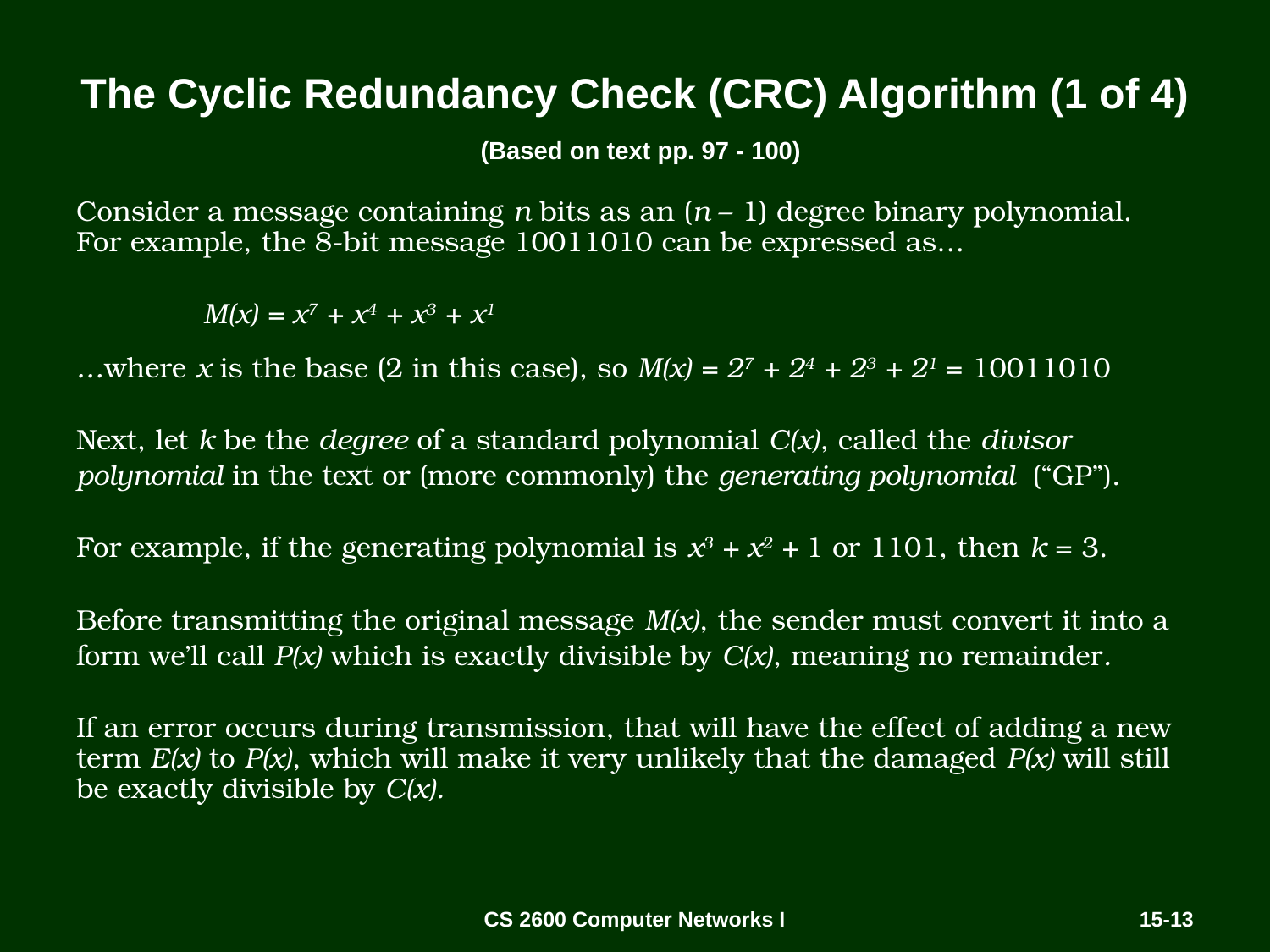

# The Cyclic Redundancy Check (CRC) Algorithm (1 of 4) (Based on text pp. 97 - 100)
Consider a message containing n bits as an (n – 1) degree binary polynomial.  For example, the 8-bit message 10011010 can be expressed as…

	M(x) = x7 + x4 + x3 + x1

…where x is the base (2 in this case), so M(x) = 27 + 24 + 23 + 21 = 10011010

Next, let k be the degree of a standard polynomial C(x), called the divisor
polynomial in the text or (more commonly) the generating polynomial  (“GP”).

For example, if the generating polynomial is x3 + x2 + 1 or 1101, then k = 3.

Before transmitting the original message M(x), the sender must convert it into a
form we’ll call P(x) which is exactly divisible by C(x), meaning no remainder.

If an error occurs during transmission, that will have the effect of adding a new term E(x) to P(x), which will make it very unlikely that the damaged P(x) will still be exactly divisible by C(x).

CS 2600 Computer Networks I
15-13